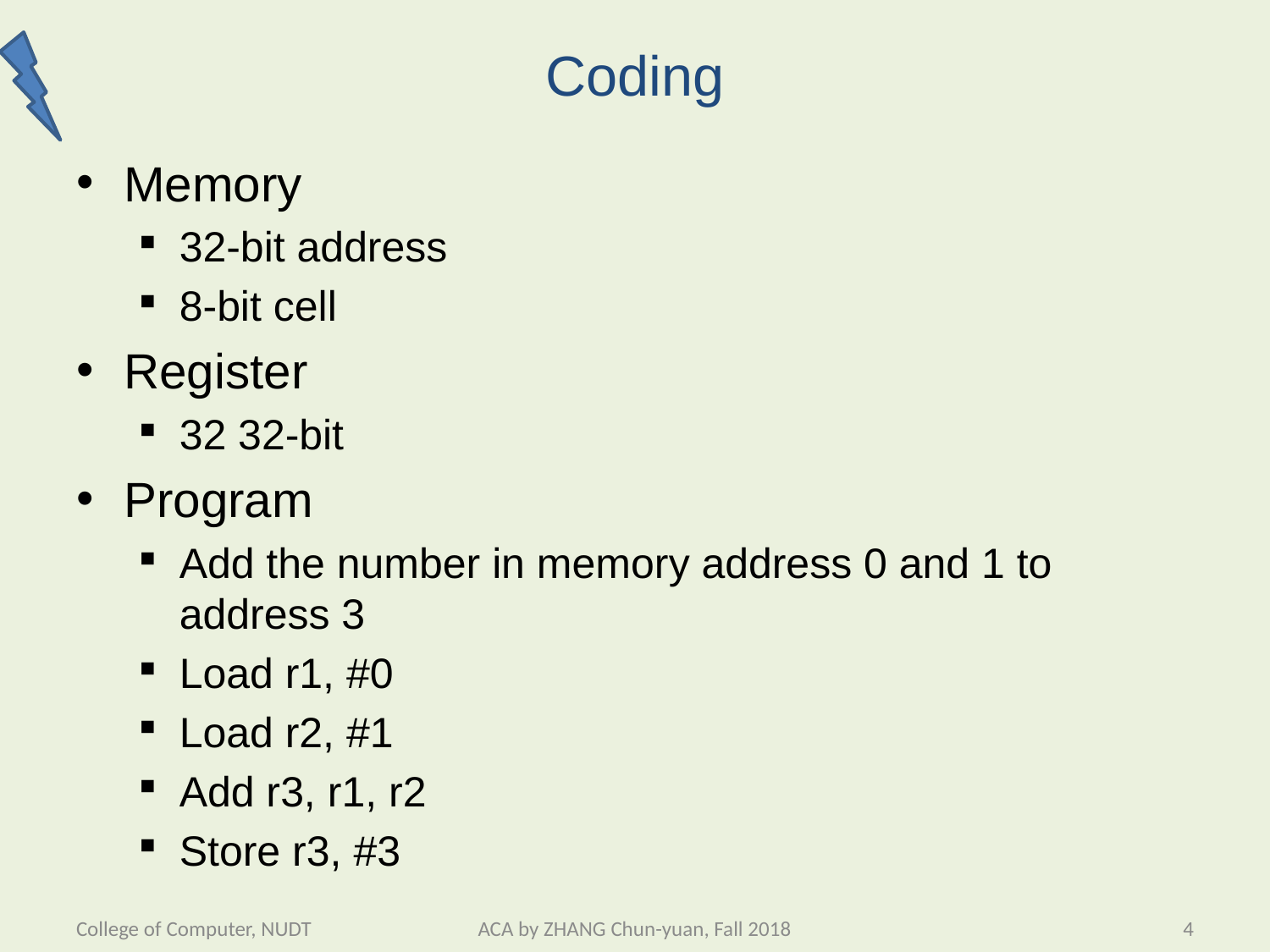

# Coding

Memory
32-bit address
8-bit cell
Register
32 32-bit
Program
Add the number in memory address 0 and 1 to address 3
Load r1, #0
Load r2, #1
Add r3, r1, r2
Store r3, #3
College of Computer, NUDT
ACA by ZHANG Chun-yuan, Fall 2018
4